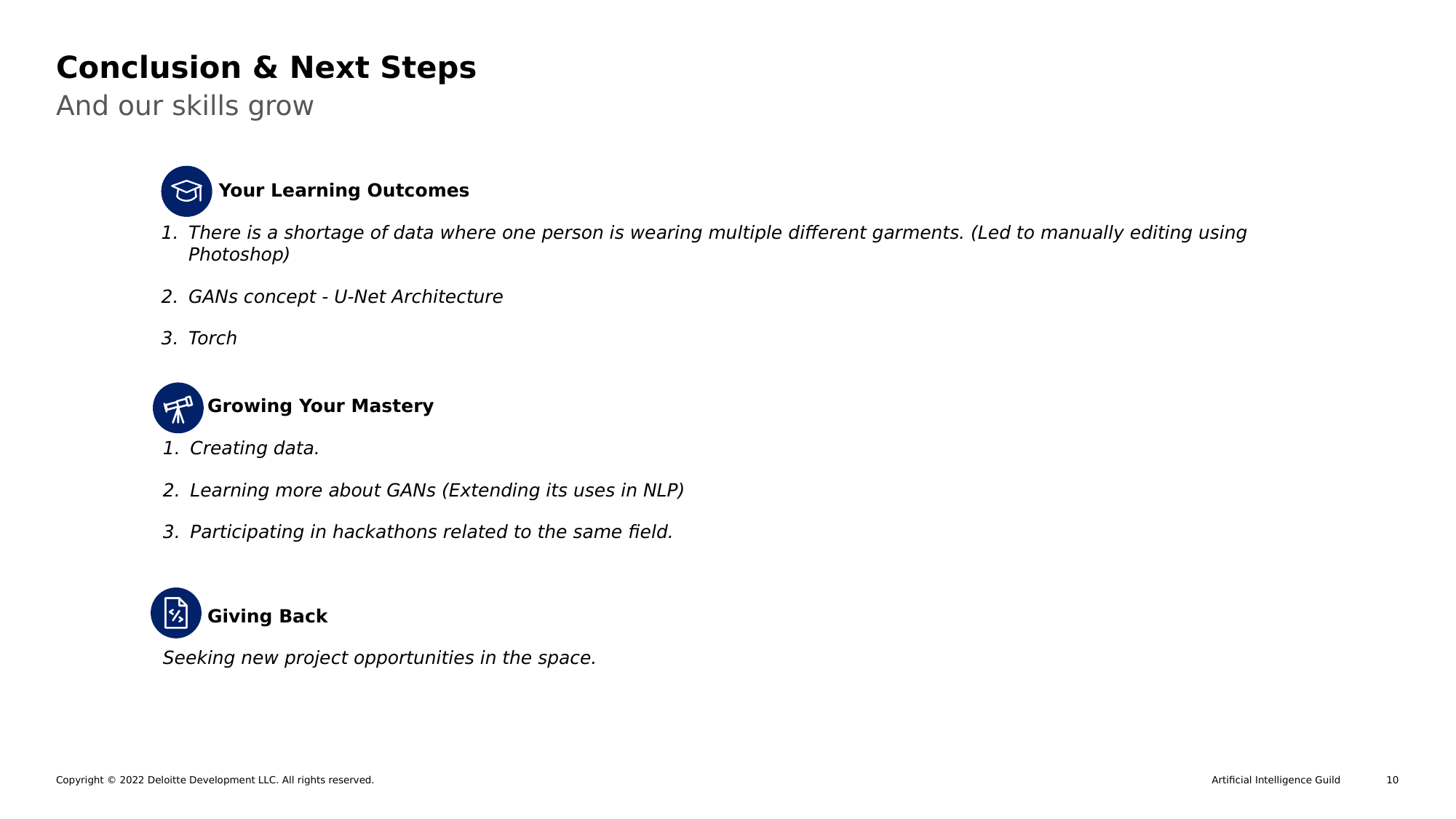

# Conclusion & Next Steps
And our skills grow

         Your Learning Outcomes
There is a shortage of data where one person is wearing multiple different garments. (Led to manually editing using Photoshop)
GANs concept - U-Net Architecture
Torch

       Growing Your Mastery
Creating data.
Learning more about GANs (Extending its uses in NLP)
Participating in hackathons related to the same field.

       Giving Back
Seeking new project opportunities in the space.